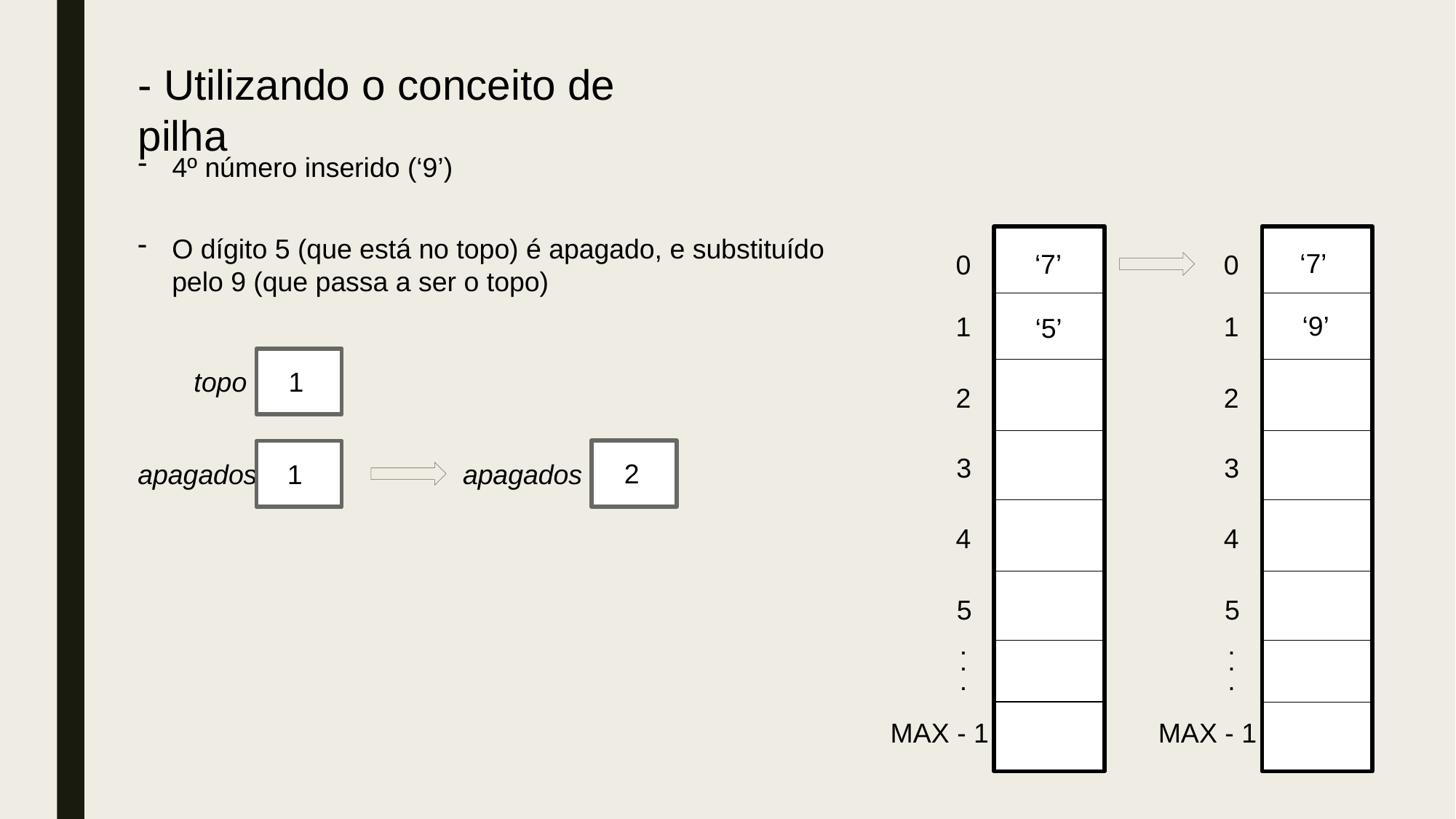

- Utilizando o conceito de pilha
4º número inserido (‘9’)
O dígito 5 (que está no topo) é apagado, e substituído pelo 9 (que passa a ser o topo)

‘7’
‘7’
0
0

‘9’
1
1
‘5’

topo
1
2
2

3
3
2
1
apagados
apagados

4
4
5
5
.
.
.
.
.
.
MAX - 1
MAX - 1